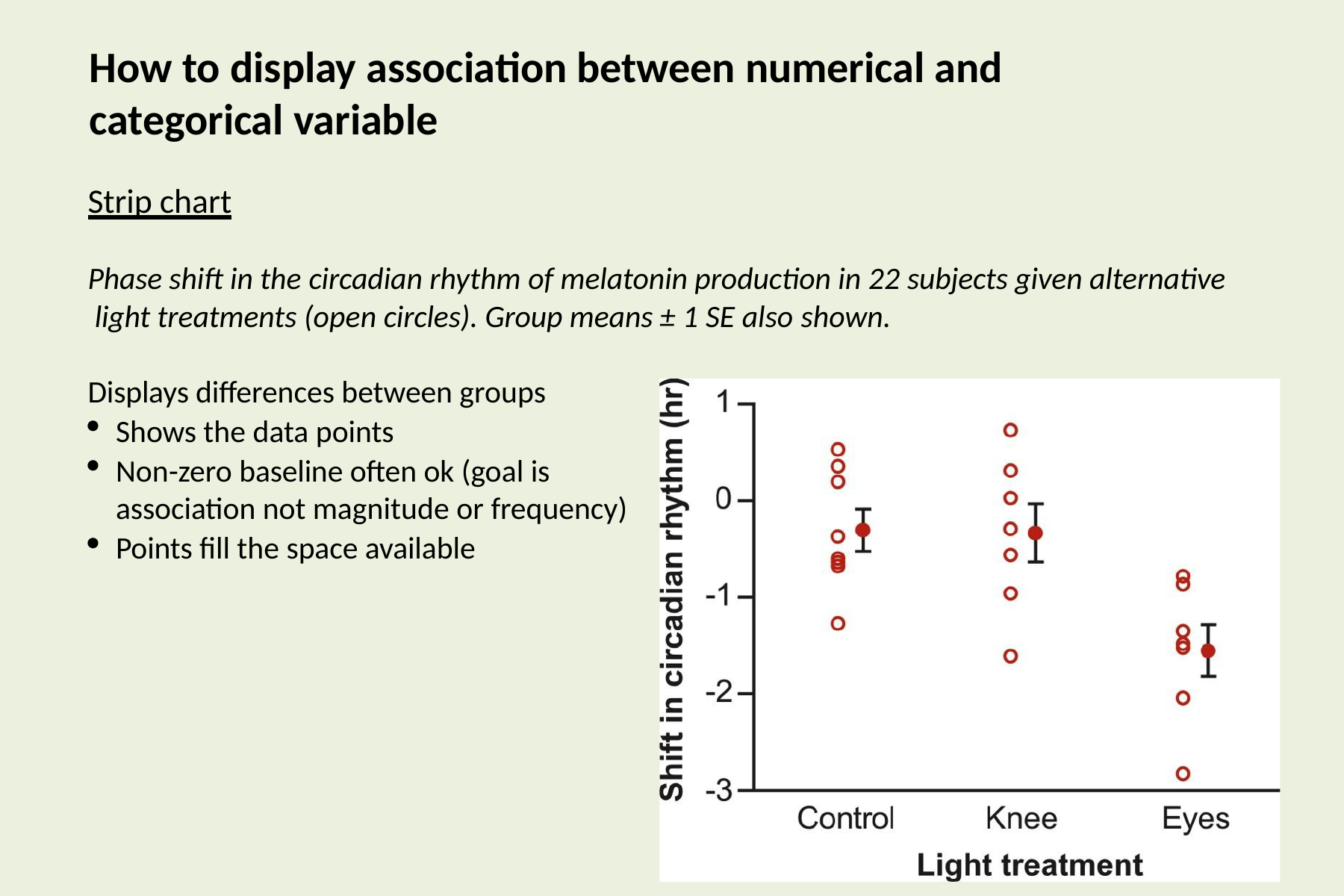

# How to display association between numerical and categorical variable
Strip chart

Phase shift in the circadian rhythm of melatonin production in 22 subjects given alternative  light treatments (open circles). Group means ± 1 SE also shown.

Displays differences between groups
Shows the data points
Non-zero baseline often ok (goal is  association not magnitude or frequency)
Points fill the space available